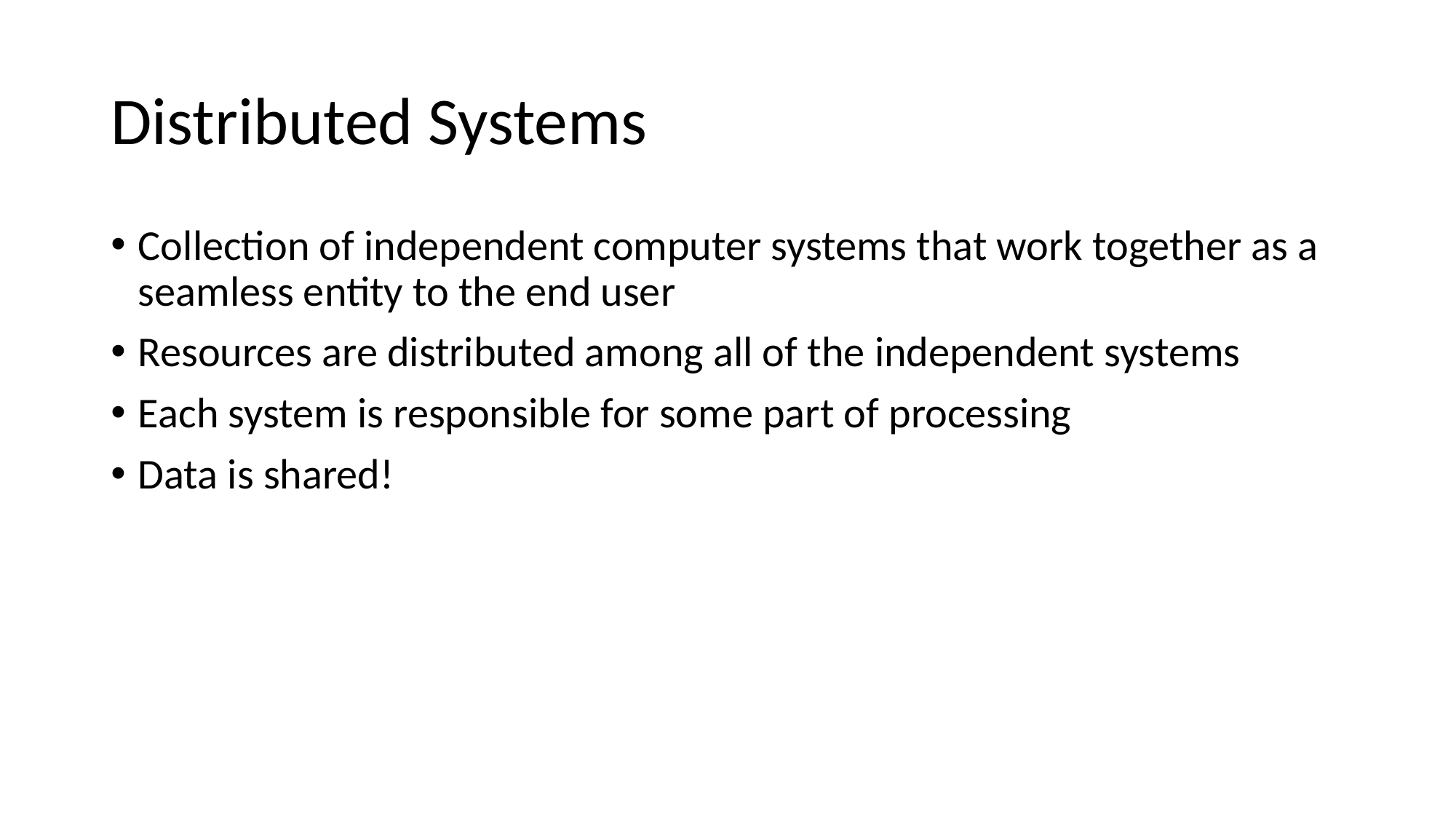

# Distributed Systems
Collection of independent computer systems that work together as a seamless entity to the end user
Resources are distributed among all of the independent systems
Each system is responsible for some part of processing
Data is shared!